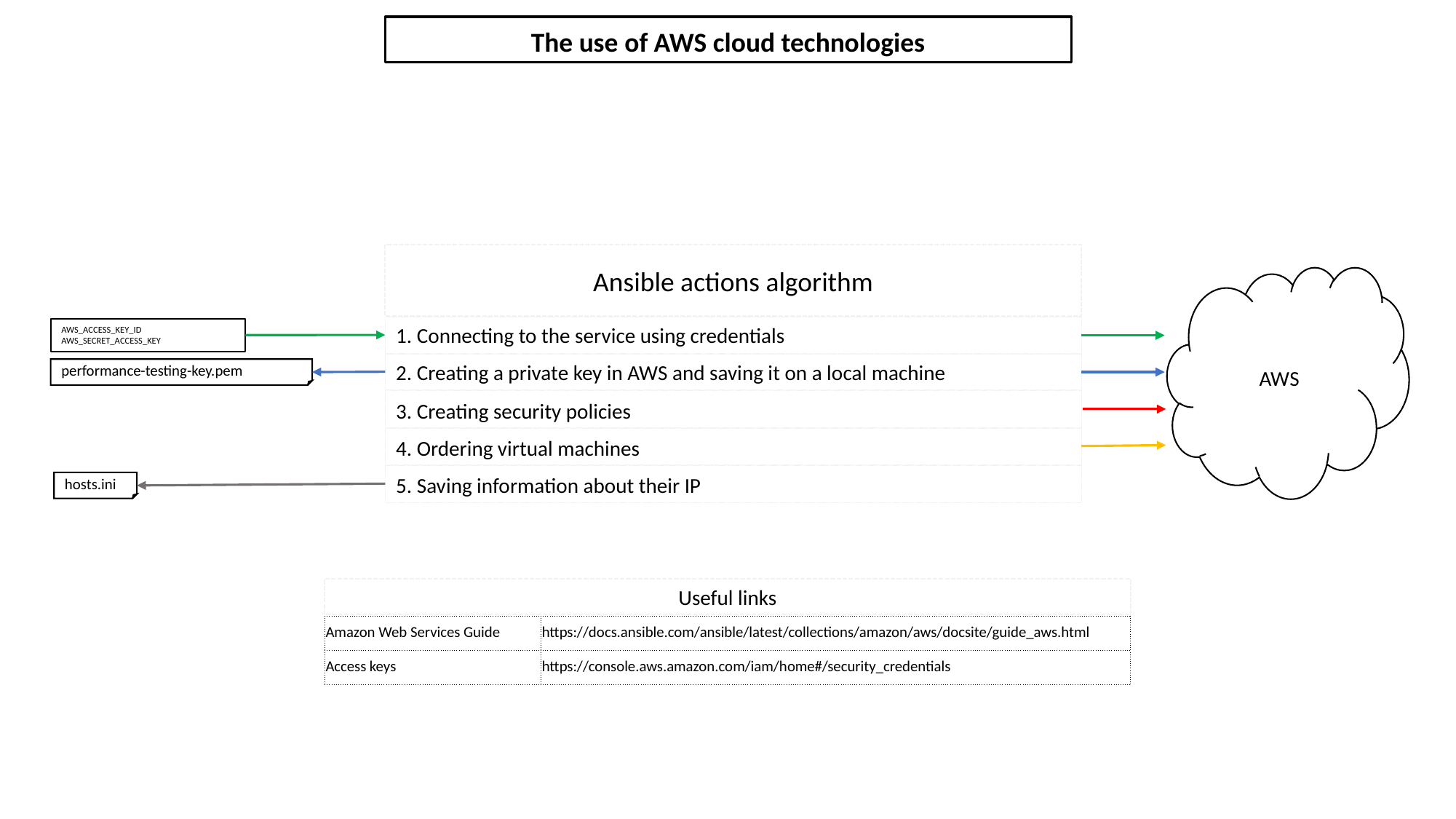

The use of AWS cloud technologies
Ansible actions algorithm
AWS
1. Connecting to the service using credentials
AWS_ACCESS_KEY_ID
AWS_SECRET_ACCESS_KEY
2. Creating a private key in AWS and saving it on a local machine
performance-testing-key.pem
3. Creating security policies
4. Ordering virtual machines
5. Saving information about their IP
hosts.ini
Useful links
| Amazon Web Services Guide | https://docs.ansible.com/ansible/latest/collections/amazon/aws/docsite/guide\_aws.html |
| --- | --- |
| Access keys | https://console.aws.amazon.com/iam/home#/security\_credentials |